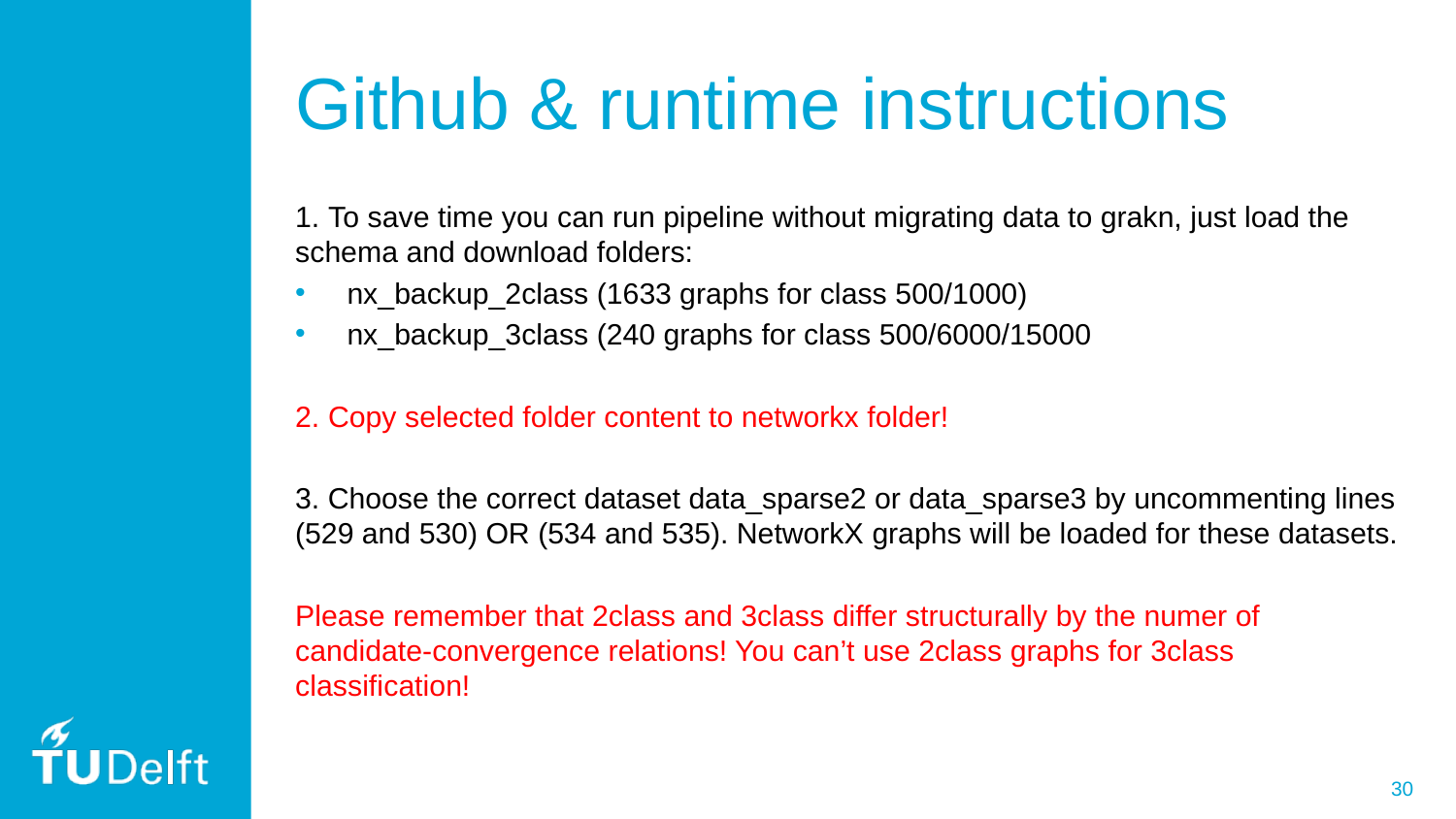

# Github & runtime instructions
1. To save time you can run pipeline without migrating data to grakn, just load the schema and download folders:
nx_backup_2class (1633 graphs for class 500/1000)
nx_backup_3class (240 graphs for class 500/6000/15000

2. Copy selected folder content to networkx folder!

3. Choose the correct dataset data_sparse2 or data_sparse3 by uncommenting lines (529 and 530) OR (534 and 535). NetworkX graphs will be loaded for these datasets.

Please remember that 2class and 3class differ structurally by the numer of candidate-convergence relations! You can’t use 2class graphs for 3class classification!